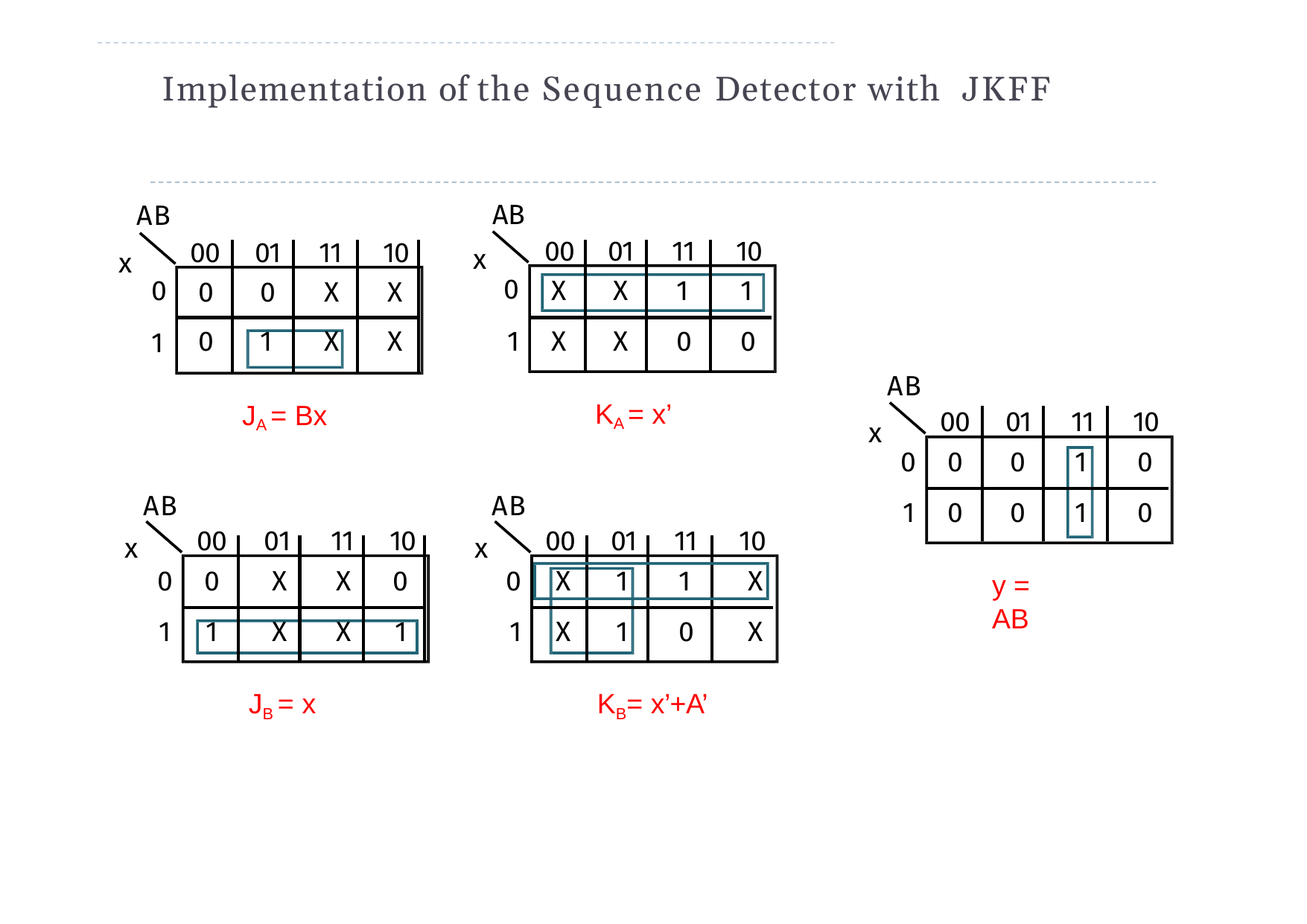

# Implementation of the Sequence Detector with  JKFF
| AB |  |  |  |  |  | AB |  |  |  |  |
| --- | --- | --- | --- | --- | --- | --- | --- | --- | --- | --- |
| 0 | 00 0 | 01 0 | 11 X | 10 X | x | 0 | 00 X | 01 X | 11 1 | 10 1 |
| 1 | 0 | 1 | X | X |  | 1 | X | X | 0 | 0 |

x

| AB |  |  |  |  |
| --- | --- | --- | --- | --- |
|  | 00 | 01 | 11 | 10 |
| 0 | 0 | 0 | 1 | 0 |
| 1 | 0 | 0 | 1 | 0 |
KA = x’
JA = Bx

x

AB
AB

| x |  | 00 | 01 | 11 | 10 | x |  | 00 | 01 | 11 | 10 |
| --- | --- | --- | --- | --- | --- | --- | --- | --- | --- | --- | --- |
|  | 0 | 0 | X | X | 0 |  | 0 | X | 1 | 1 | X |
|  | 1 | 1 | X | X | 1 |  | 1 | X | 1 | 0 | X |

y = AB

JB = x
KB= x’+A’